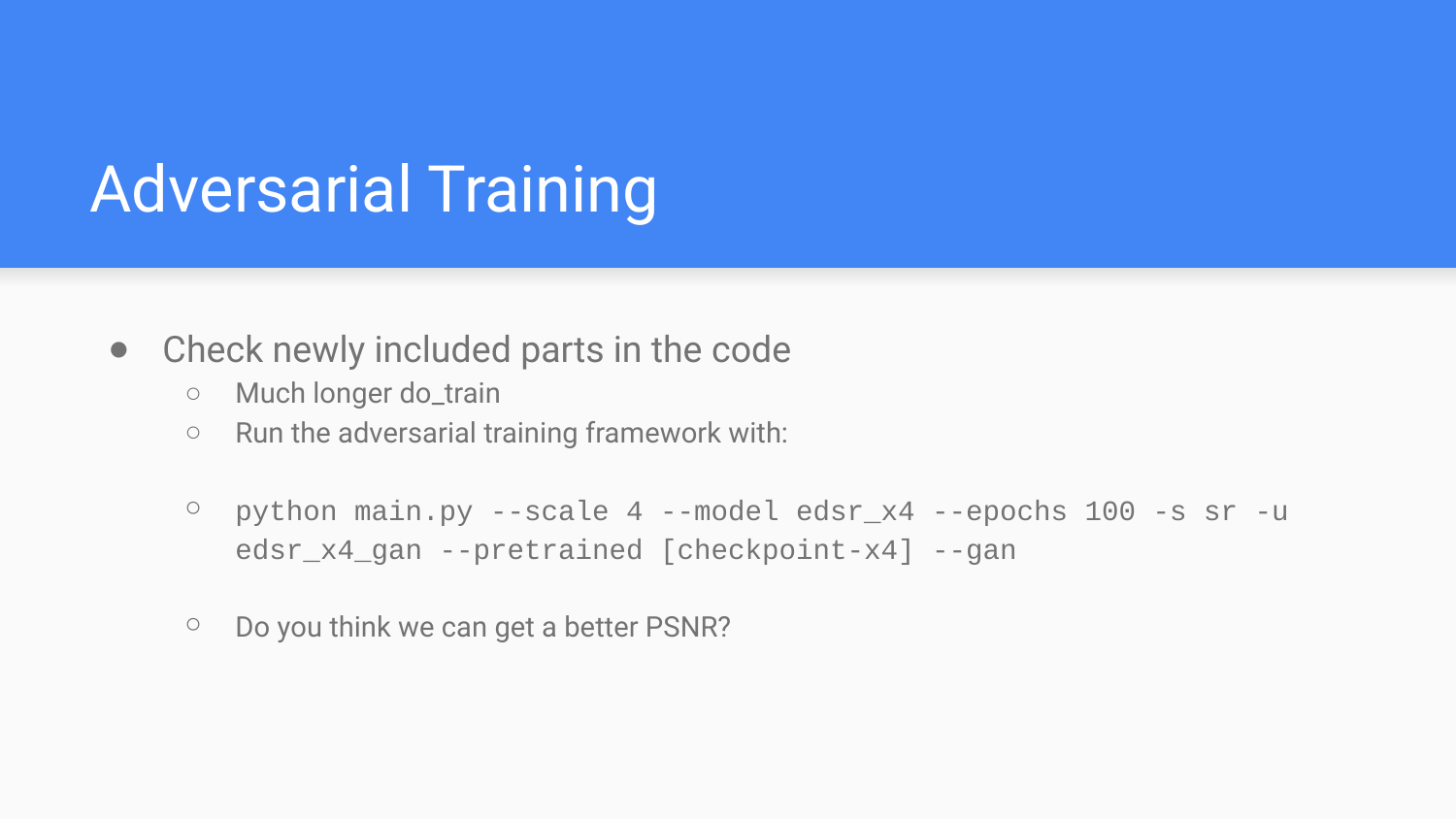

# Adversarial Training
Check newly included parts in the code
Much longer do_train
Run the adversarial training framework with:
python main.py --scale 4 --model edsr_x4 --epochs 100 -s sr -u edsr_x4_gan --pretrained [checkpoint-x4] --gan
Do you think we can get a better PSNR?